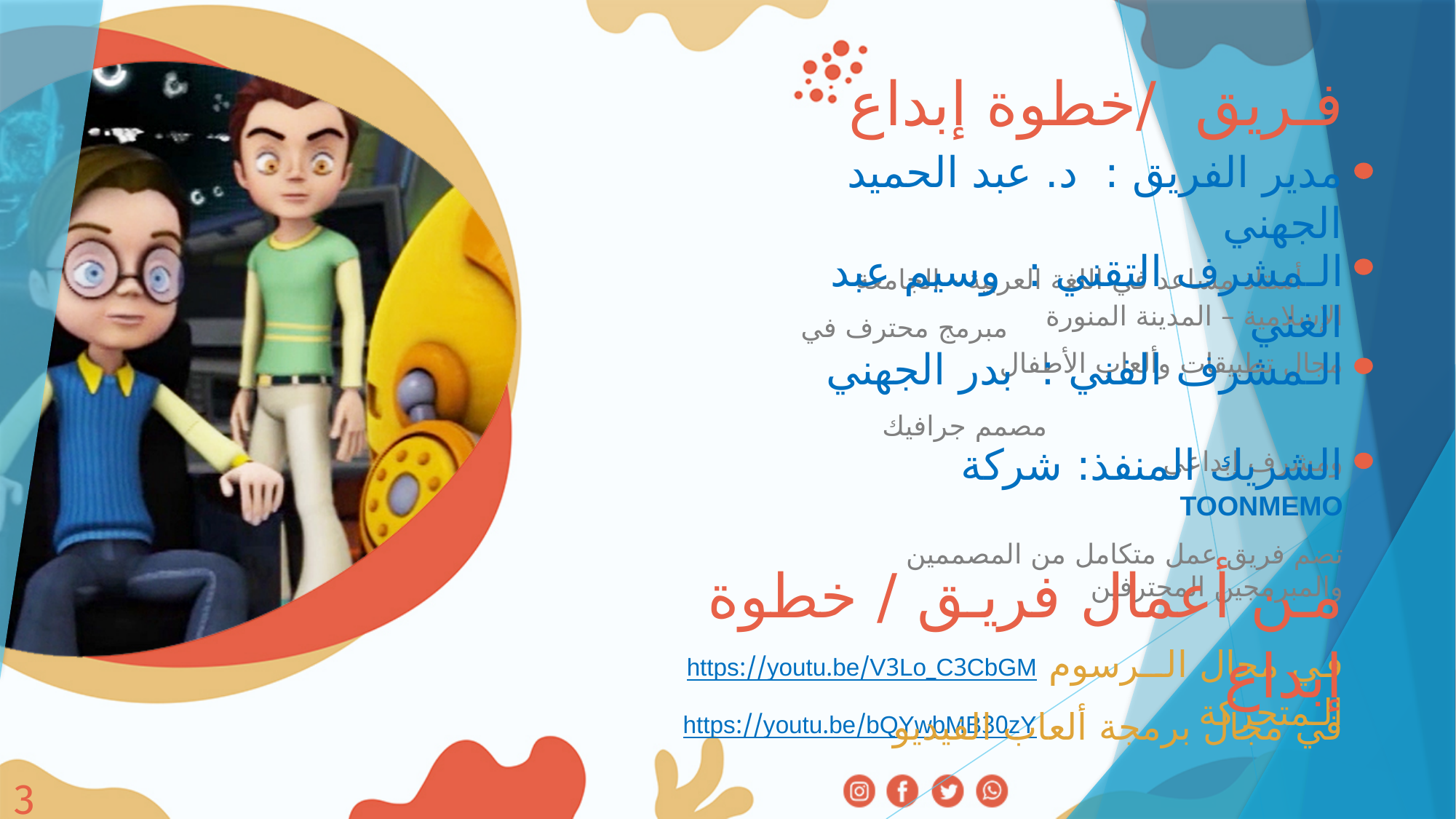

فـريق  /خطوة إبداع
مدير الفريق :  د. عبد الحميد الجهني                                    أستاذ مساعد في اللغة العربية - الجامعة الإسلامية – المدينة المنورة

الـمشرف التقني :  وسيم عبد الغني                  مبرمج محترف في مجال تطبيقات وألعاب الأطفال

الـمشرف الفني :  بدر الجهني                         مصمم جرافيك ومشرف إبداعي

الشريك المنفذ: شركة TOONMEMO
تضم فريق عمل متكامل من المصممين والمبرمجين المحترفين

من أعمال فريق / خطوة إبداع
في مجال الــرسوم الـمتحركة
https://youtu.be/V3Lo_C3CbGM
في مجال برمجة ألعاب الفيديو
https://youtu.be/bQYwbMB30zY
3